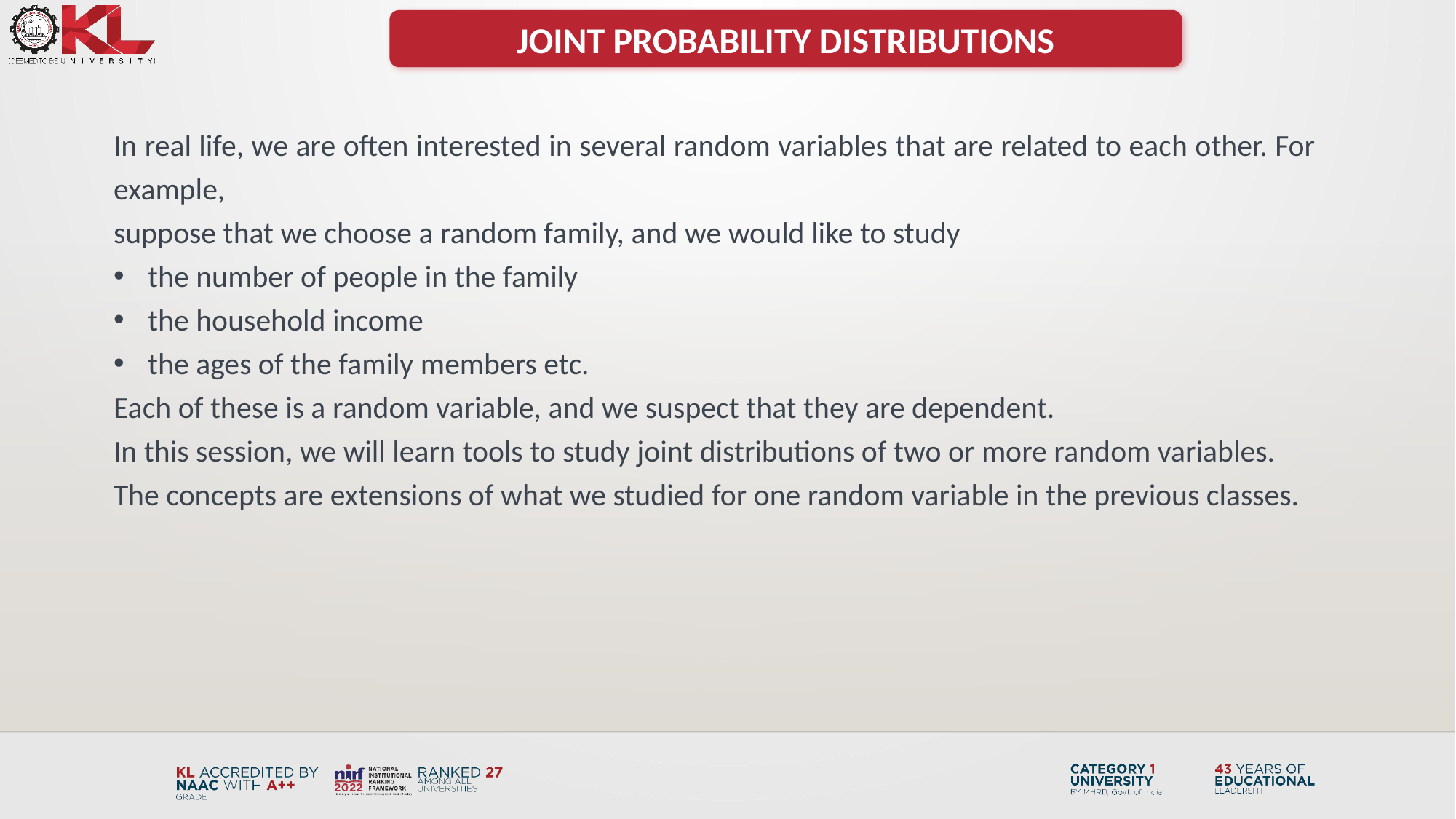

JOINT PROBABILITY DISTRIBUTIONS
In real life, we are often interested in several random variables that are related to each other. For example,
suppose that we choose a random family, and we would like to study
the number of people in the family
the household income
the ages of the family members etc.
Each of these is a random variable, and we suspect that they are dependent.
In this session, we will learn tools to study joint distributions of two or more random variables.
The concepts are extensions of what we studied for one random variable in the previous classes.